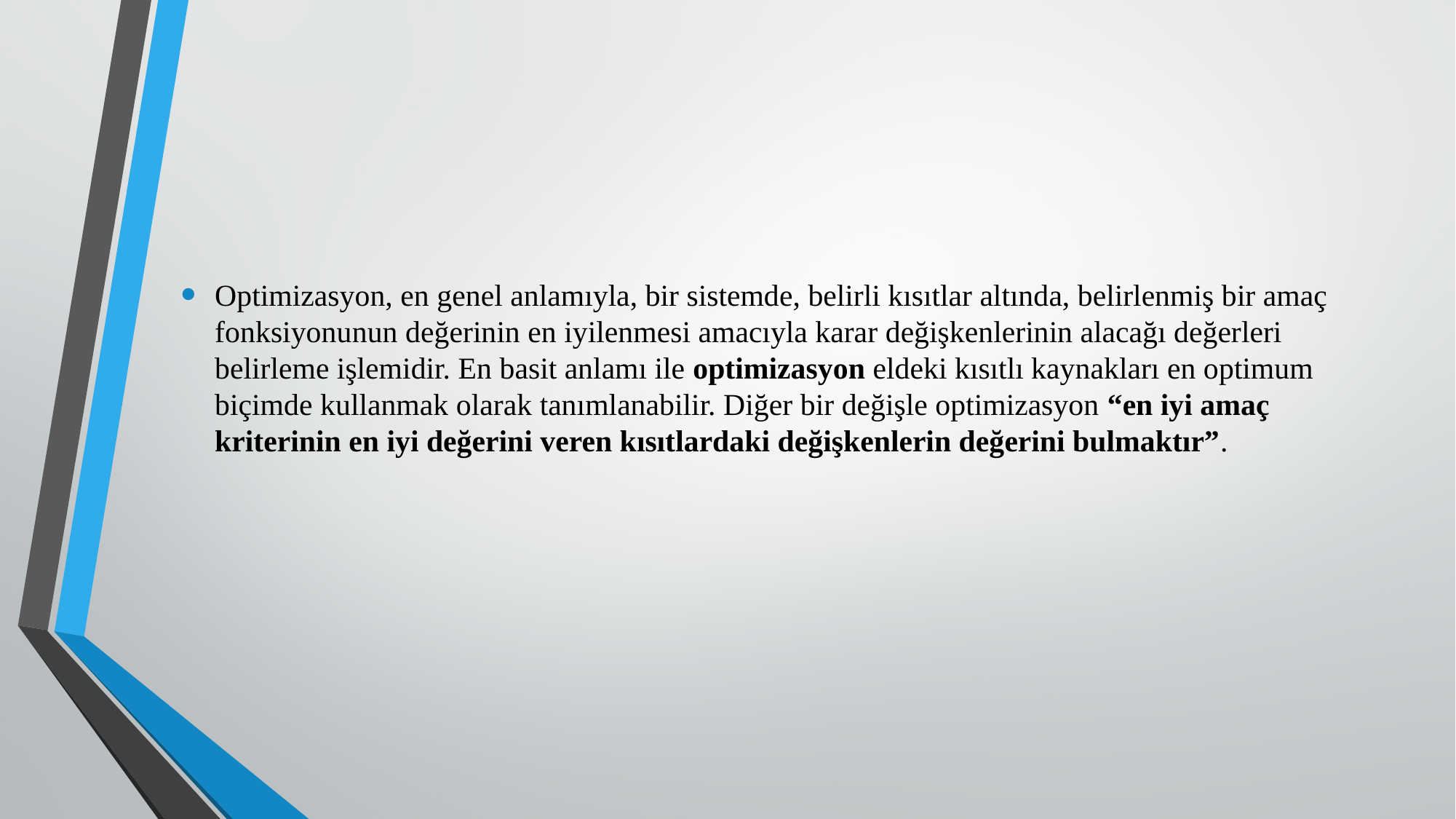

Optimizasyon, en genel anlamıyla, bir sistemde, belirli kısıtlar altında, belirlenmiş bir amaç fonksiyonunun değerinin en iyilenmesi amacıyla karar değişkenlerinin alacağı değerleri belirleme işlemidir. En basit anlamı ile optimizasyon eldeki kısıtlı kaynakları en optimum biçimde kullanmak olarak tanımlanabilir. Diğer bir değişle optimizasyon “en iyi amaç kriterinin en iyi değerini veren kısıtlardaki değişkenlerin değerini bulmaktır”.